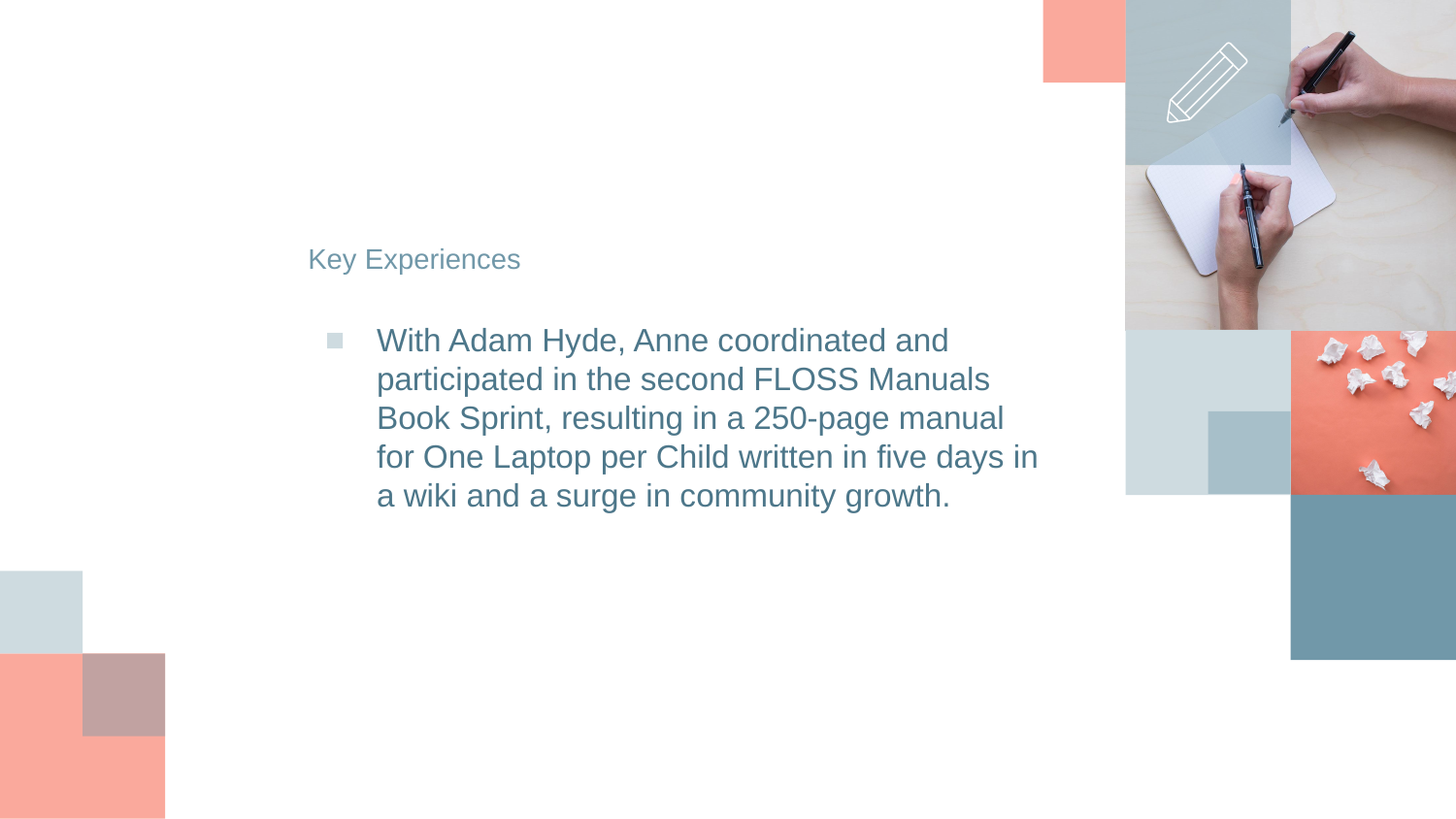

# Key Experiences
With Adam Hyde, Anne coordinated and participated in the second FLOSS Manuals Book Sprint, resulting in a 250-page manual for One Laptop per Child written in five days in a wiki and a surge in community growth.